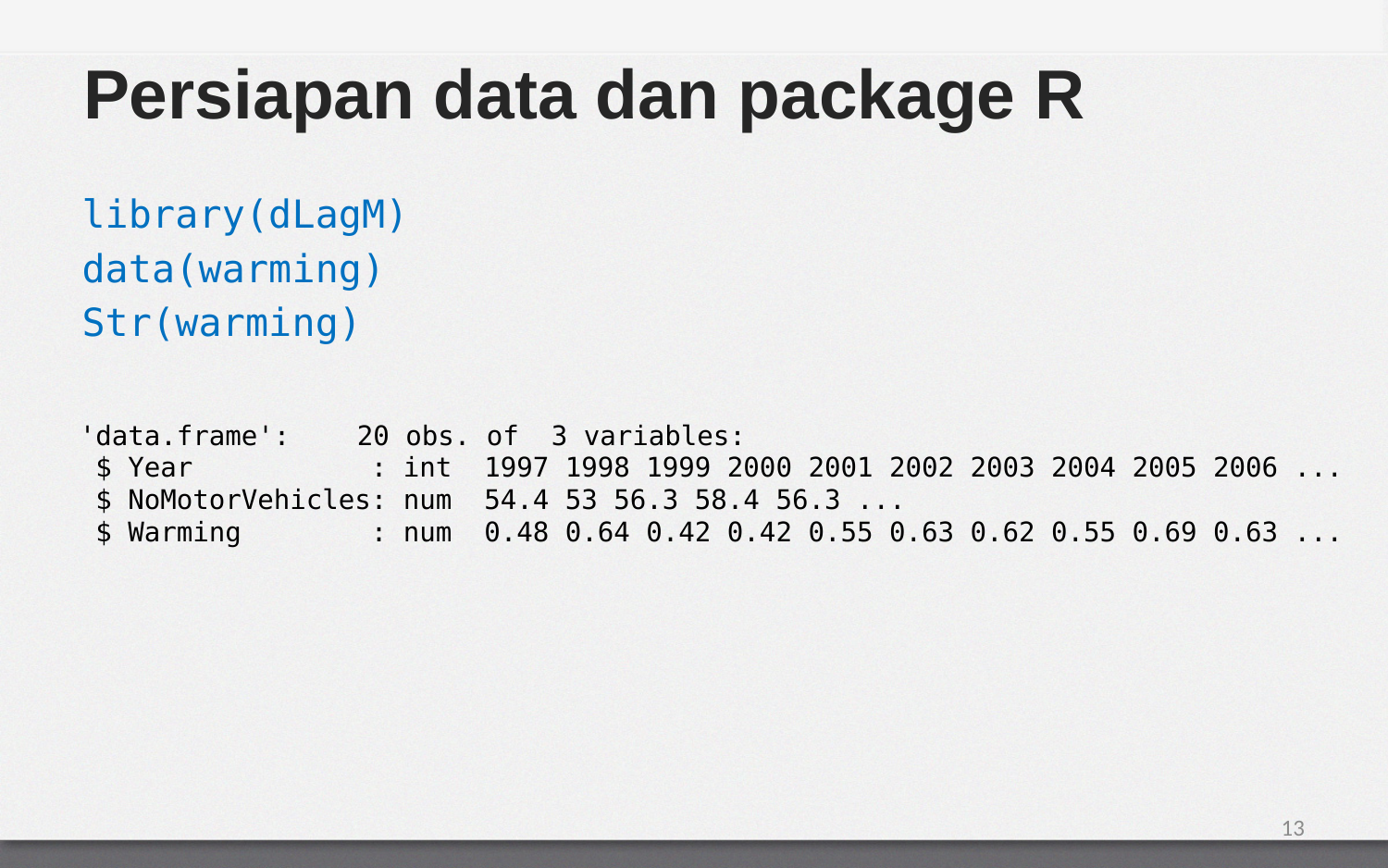

# Persiapan data dan package R
library(dLagM)
data(warming)
Str(warming)
'data.frame':	20 obs. of  3 variables:
 $ Year           : int  1997 1998 1999 2000 2001 2002 2003 2004 2005 2006 ...
 $ NoMotorVehicles: num  54.4 53 56.3 58.4 56.3 ...
 $ Warming        : num  0.48 0.64 0.42 0.42 0.55 0.63 0.62 0.55 0.69 0.63 ...
13